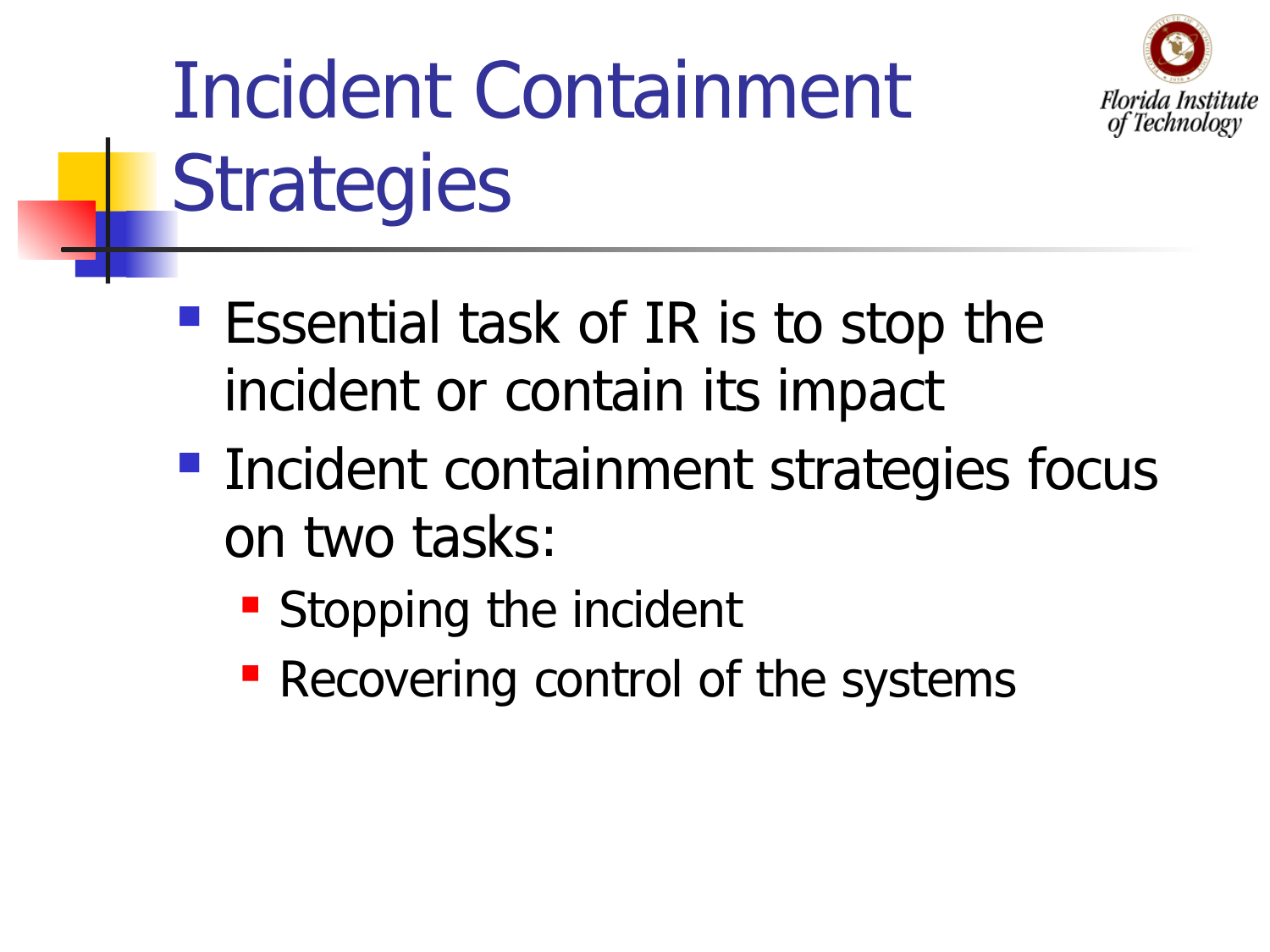

# Incident Containment Strategies
Essential task of IR is to stop the incident or contain its impact
Incident containment strategies focus on two tasks:
Stopping the incident
Recovering control of the systems